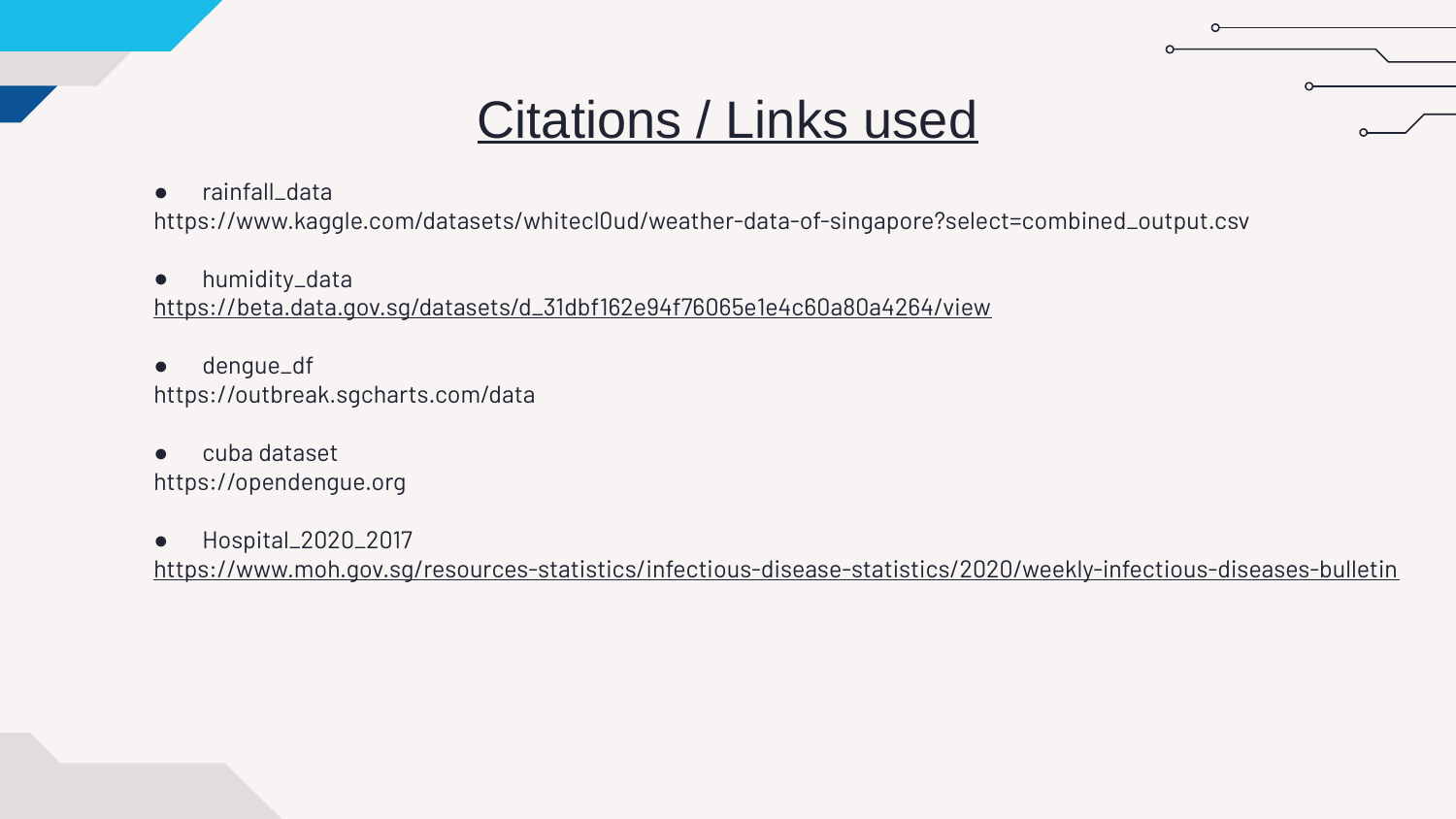

# Citations / Links used
rainfall_data
https://www.kaggle.com/datasets/whitecl0ud/weather-data-of-singapore?select=combined_output.csv

humidity_data
https://beta.data.gov.sg/datasets/d_31dbf162e94f76065e1e4c60a80a4264/view

dengue_df
https://outbreak.sgcharts.com/data

cuba dataset
https://opendengue.org

Hospital_2020_2017
https://www.moh.gov.sg/resources-statistics/infectious-disease-statistics/2020/weekly-infectious-diseases-bulletin